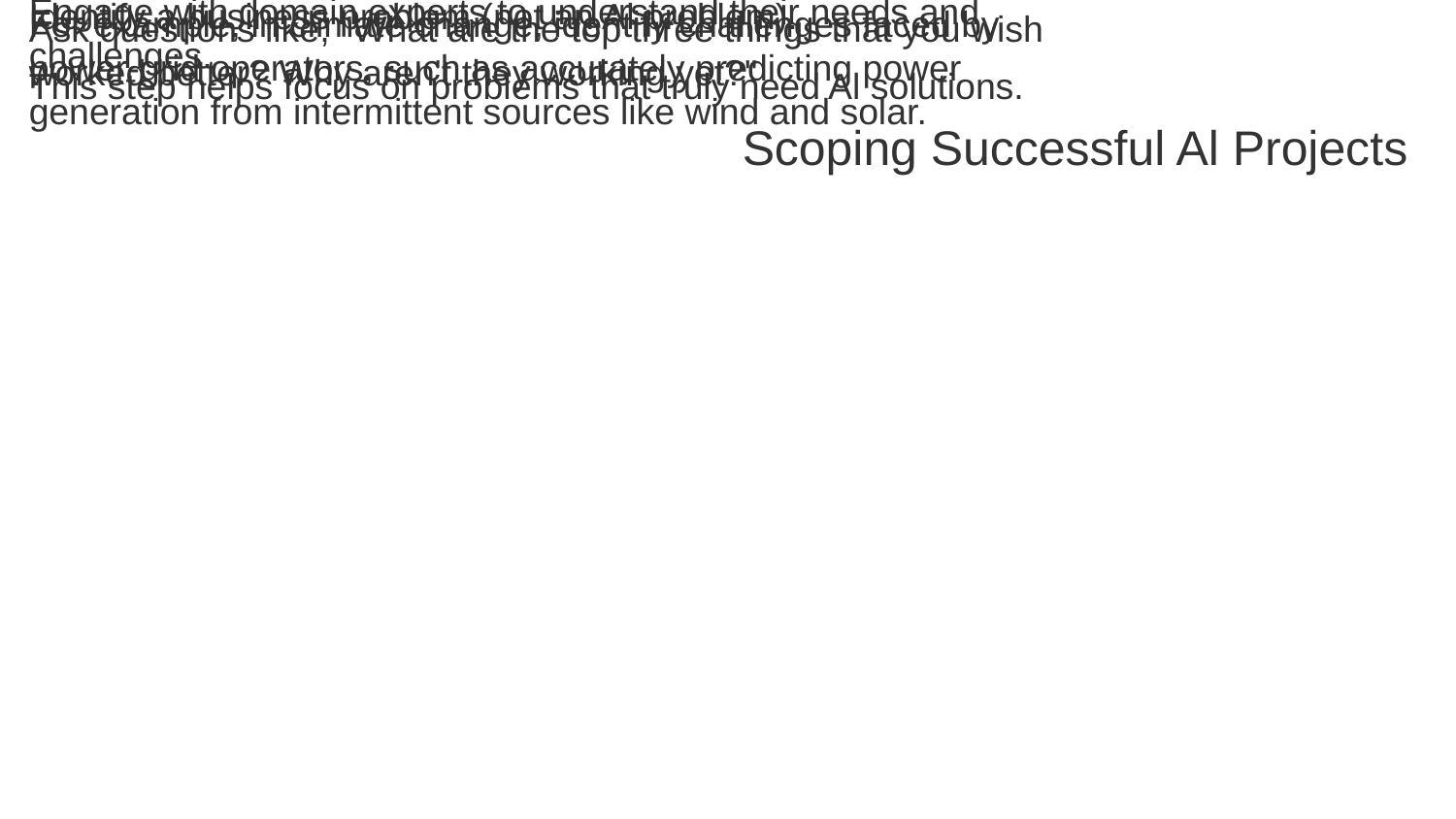

Identify a business problem (not an Al problem).
Engage with domain experts to understand their needs and challenges.
Ask questions like, "What are the top three things that you wish worked better? Why aren't they working yet?"
For example, in climate change, identify challenges faced by power-grid operators, such as accurately predicting power generation from intermittent sources like wind and solar.
This step helps focus on problems that truly need Al solutions.
Scoping Successful Al Projects